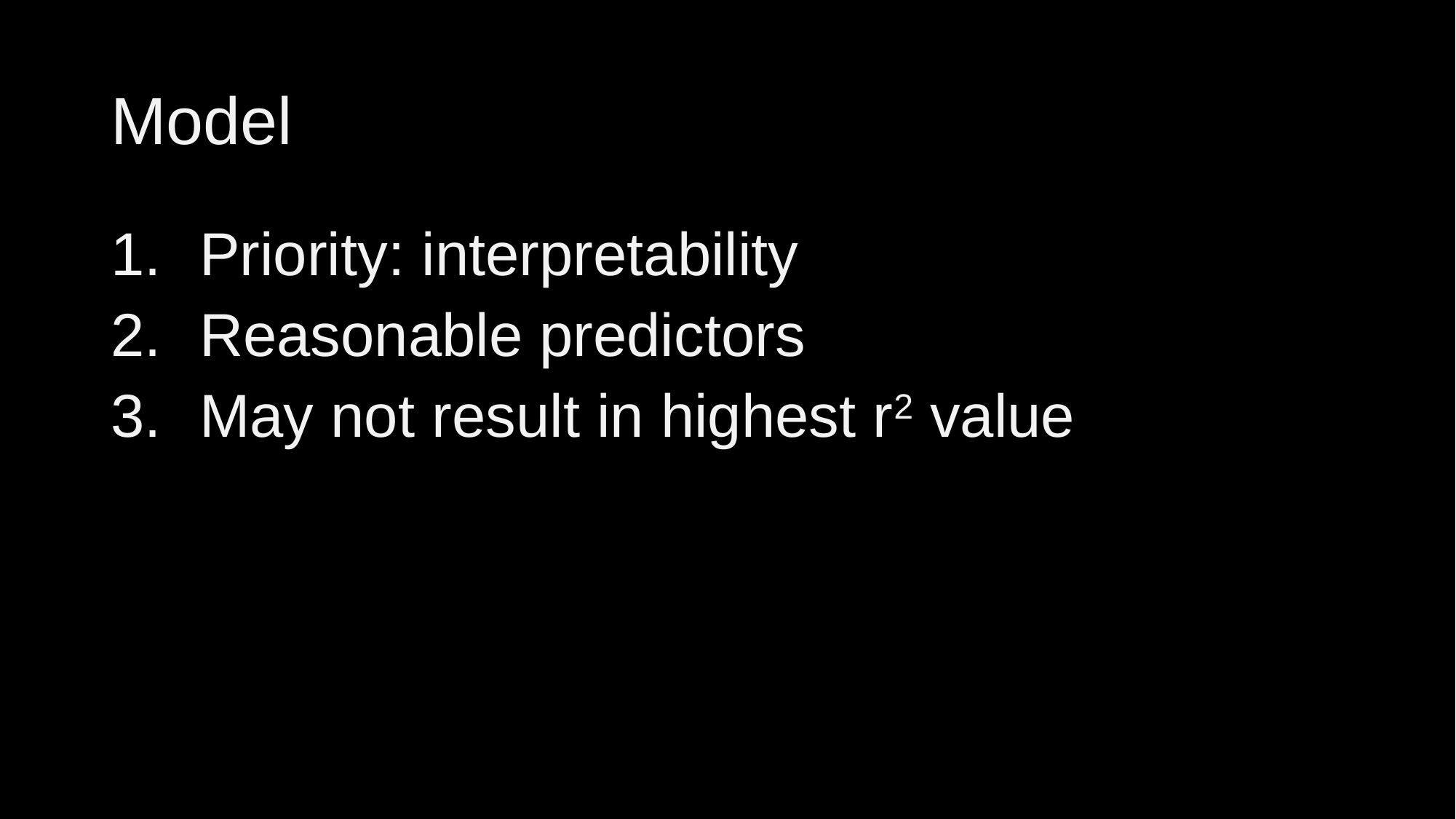

# Model
Priority: interpretability
Reasonable predictors
May not result in highest r2 value